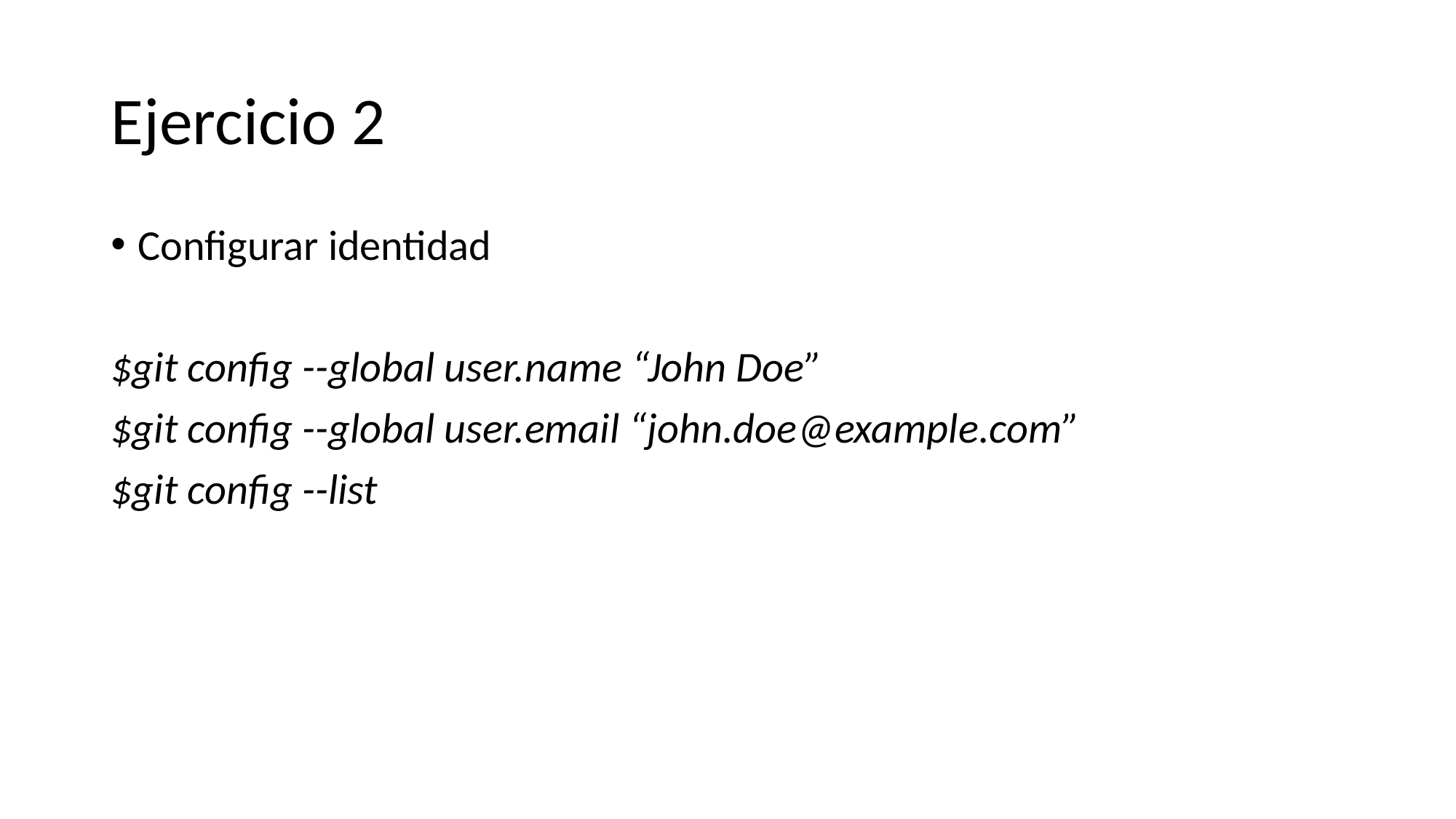

# Ejercicio 2
Configurar identidad

$git config --global user.name “John Doe”
$git config --global user.email “john.doe@example.com”
$git config --list